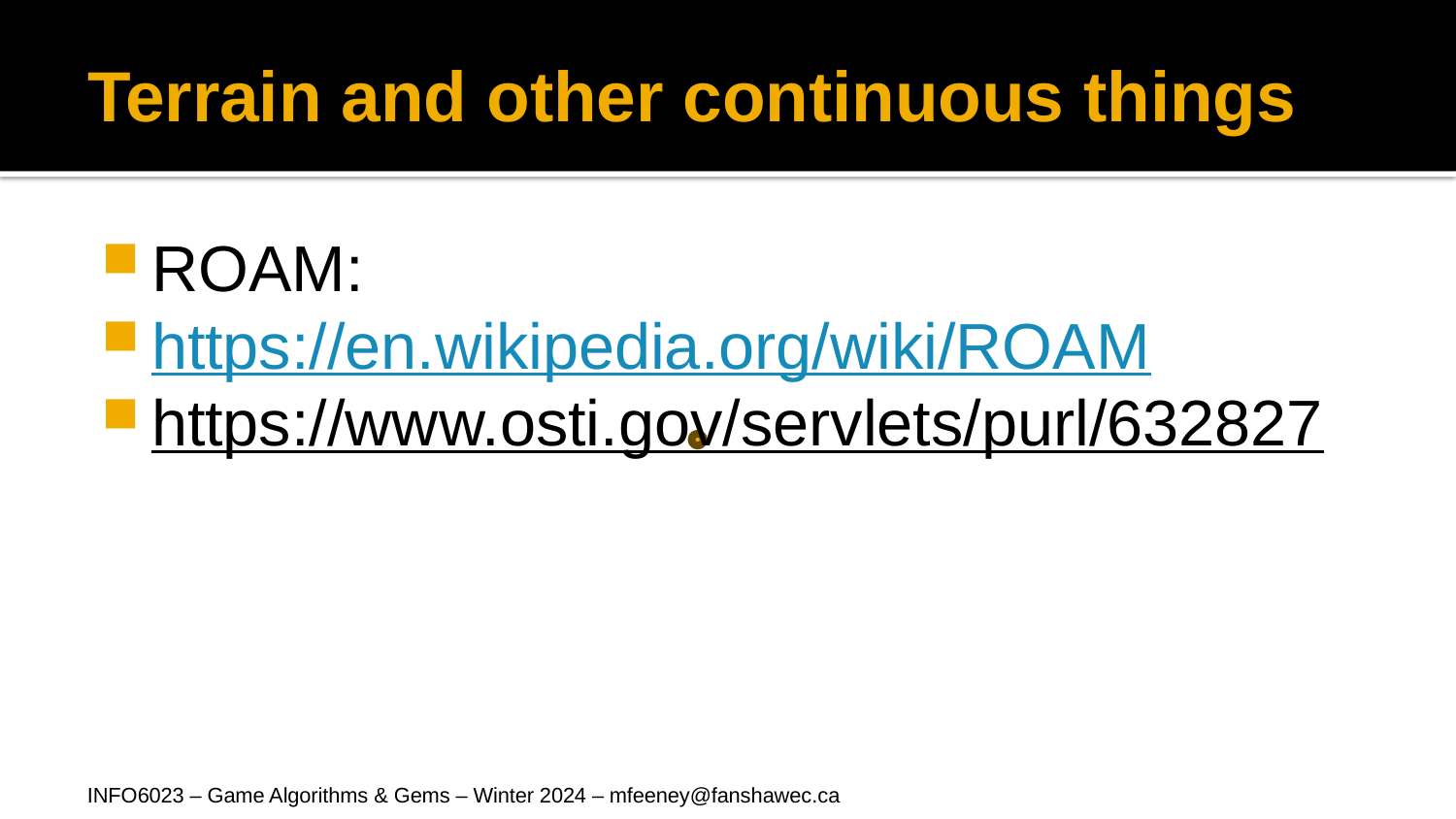

# Terrain and other continuous things
ROAM:
https://en.wikipedia.org/wiki/ROAM
https://www.osti.gov/servlets/purl/632827